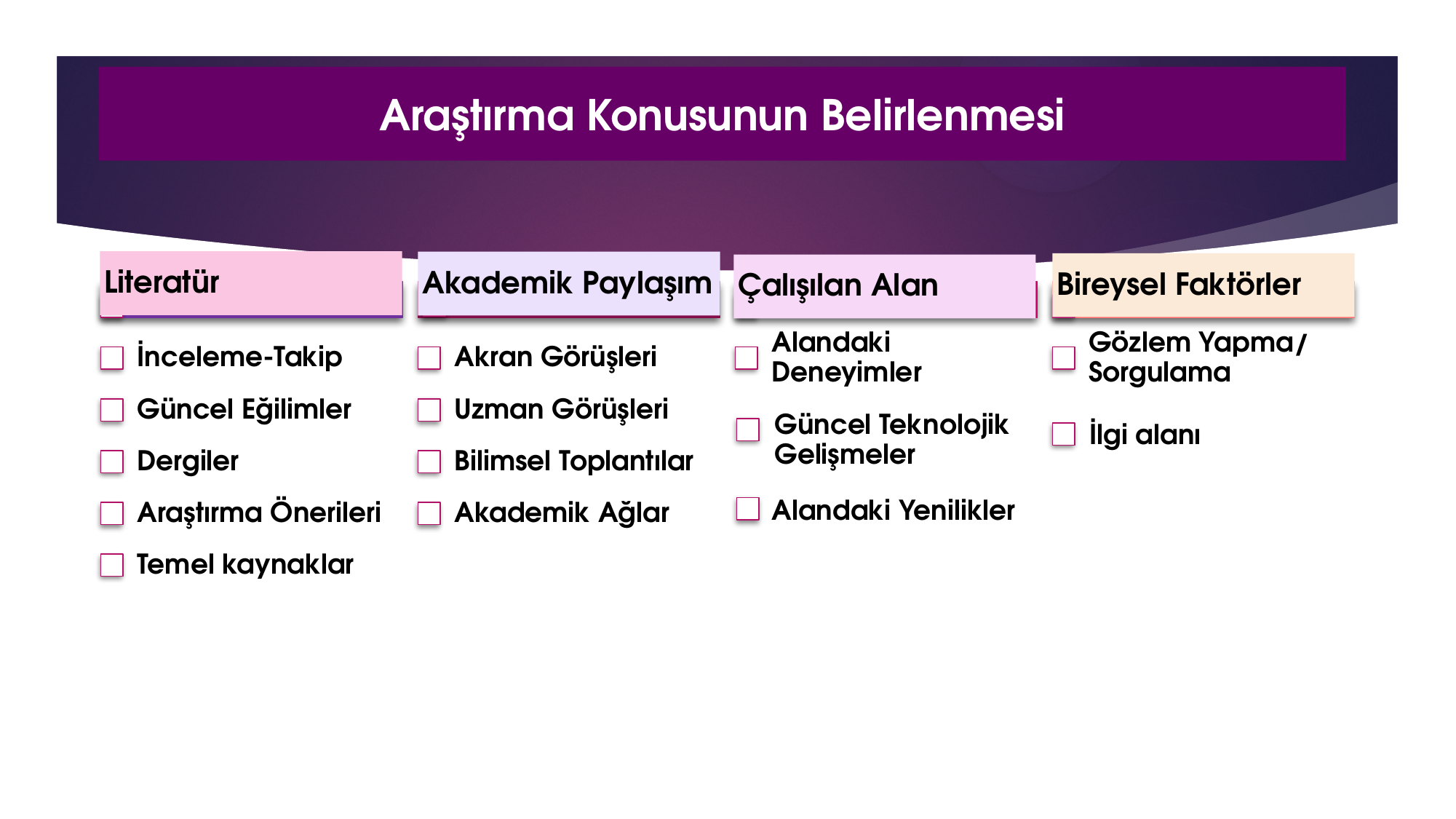

# Araştırma Konusunun Belirlenmesi
Literatür
İnceleme-Takip
Güncel Eğilimler
Dergiler
Araştırma Önerileri
Temel kaynaklar
Akademik Paylaşım
Akran Görüşleri
Uzman Görüşleri
Bilimsel Toplantılar
Akademik Ağlar
Çalışılan Alan
Alandaki Deneyimler
Güncel Teknolojik Gelişmeler
Alandaki Yenilikler
Bireysel Faktörler
Gözlem Yapma/ Sorgulama
İlgi alanı